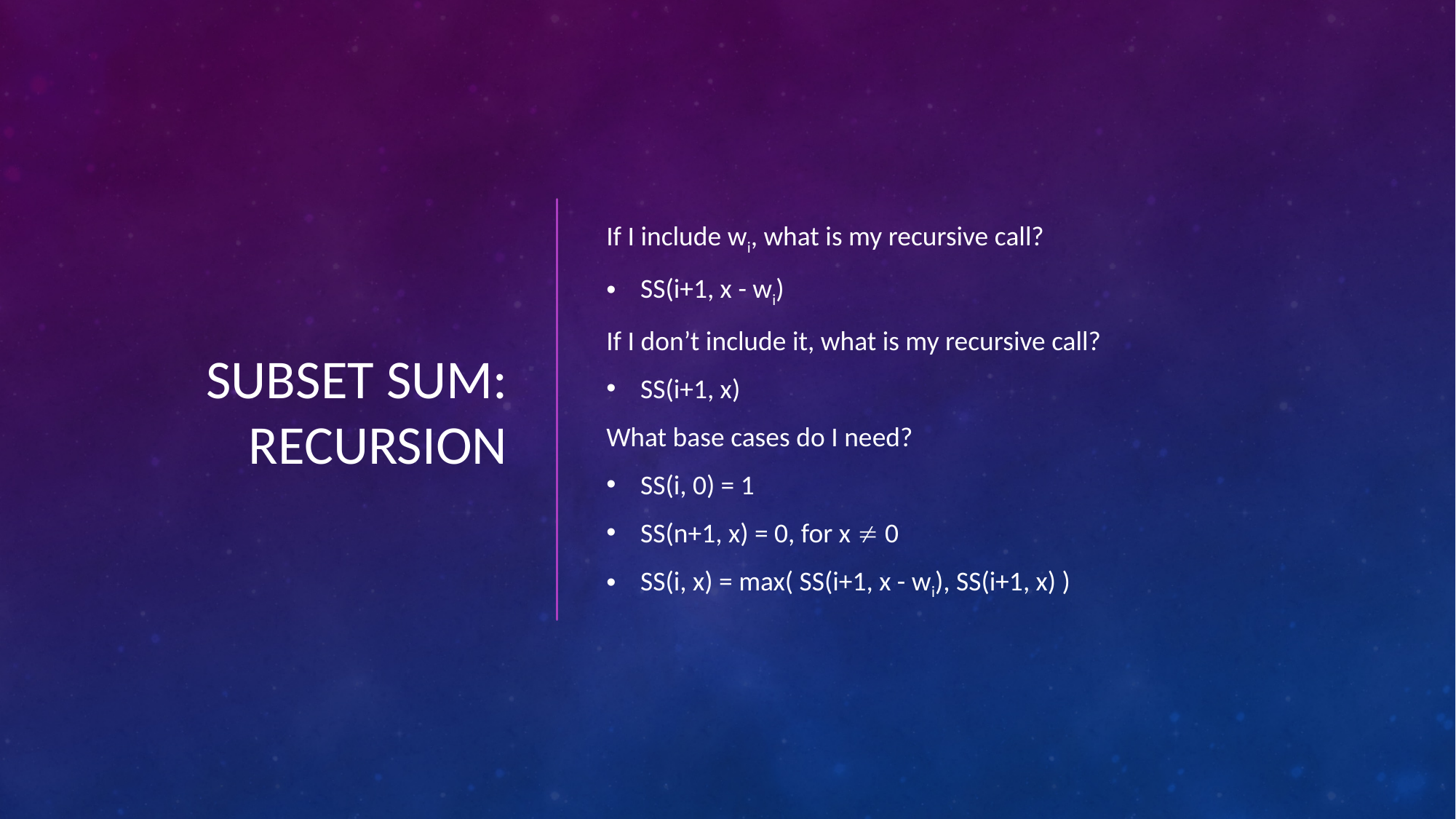

# Subset Sum: Recursion
If I include wi, what is my recursive call?
SS(i+1, x - wi)
If I don’t include it, what is my recursive call?
SS(i+1, x)
What base cases do I need?
SS(i, 0) = 1
SS(n+1, x) = 0, for x ≠ 0
SS(i, x) = max( SS(i+1, x - wi), SS(i+1, x) )